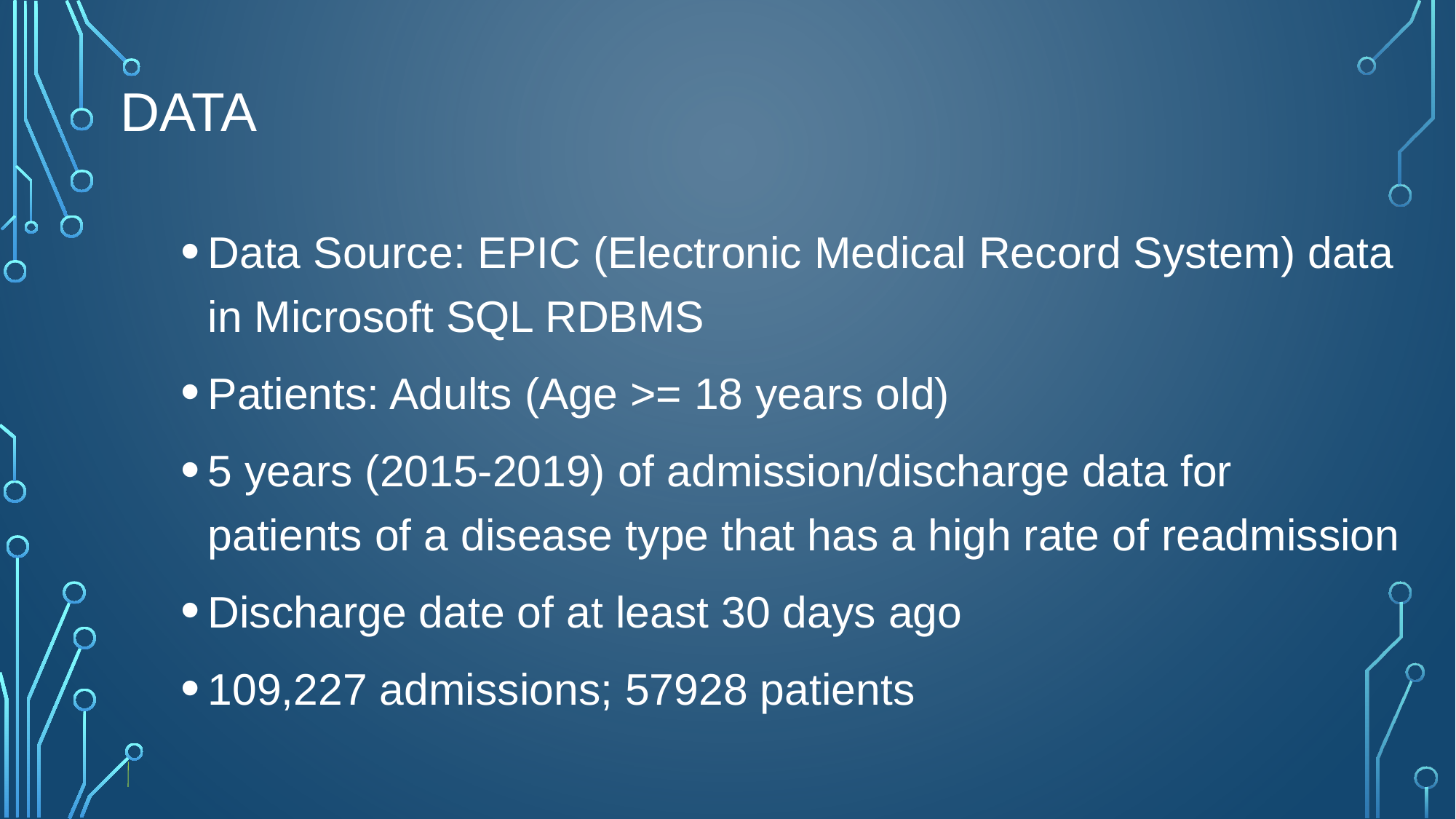

# Data

Data Source: EPIC (Electronic Medical Record System) data
in Microsoft SQL RDBMS
Patients: Adults (Age >= 18 years old)
5 years (2015-2019) of admission/discharge data for  patients of a disease type that has a high rate of readmission
Discharge date of at least 30 days ago
109,227 admissions; 57928 patients